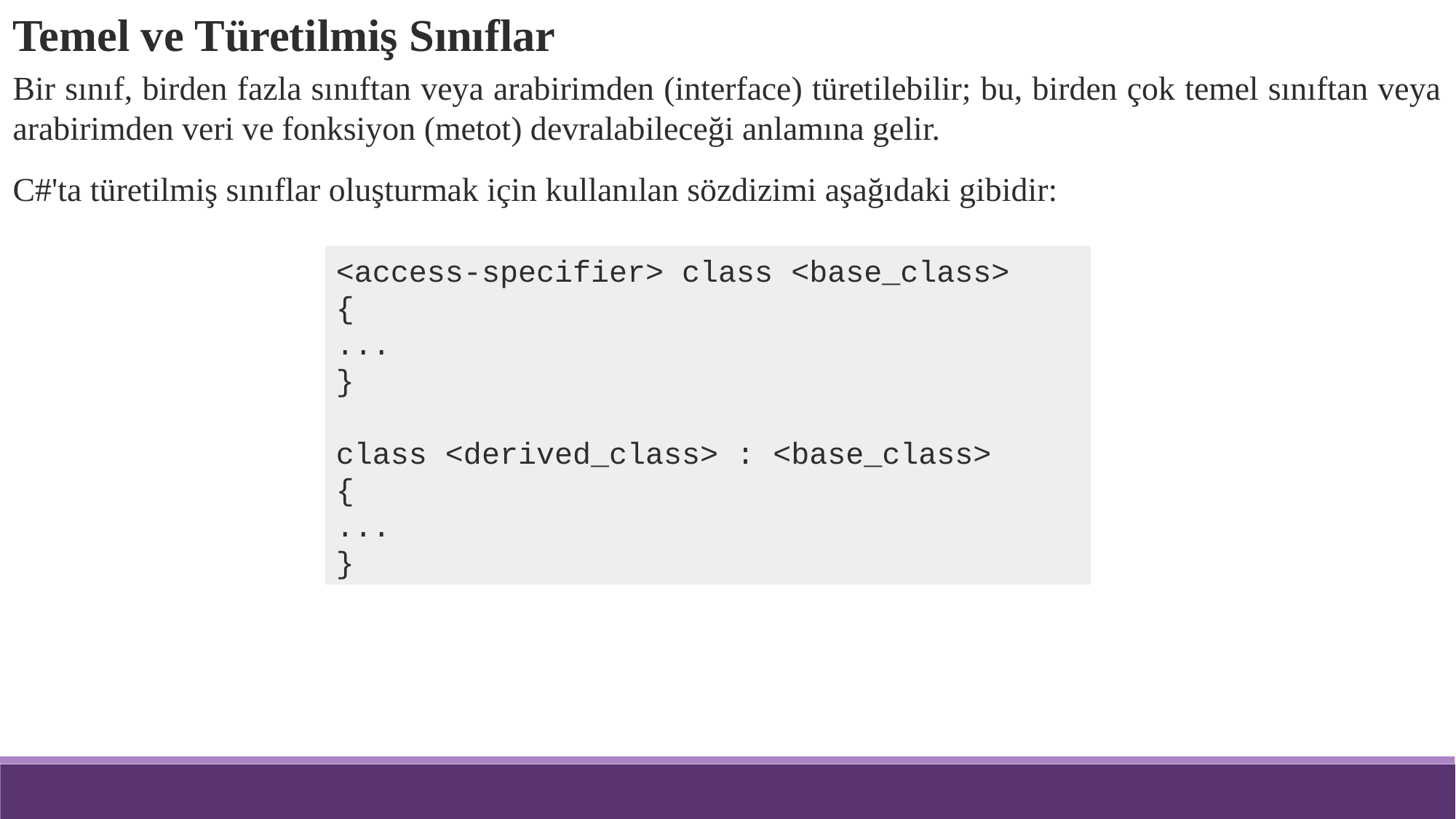

Temel ve Türetilmiş Sınıflar
Bir sınıf, birden fazla sınıftan veya arabirimden (interface) türetilebilir; bu, birden çok temel sınıftan veya arabirimden veri ve fonksiyon (metot) devralabileceği anlamına gelir.
C#'ta türetilmiş sınıflar oluşturmak için kullanılan sözdizimi aşağıdaki gibidir:

<access-specifier> class <base_class>
{
...
}

class <derived_class> : <base_class>
{
...
}